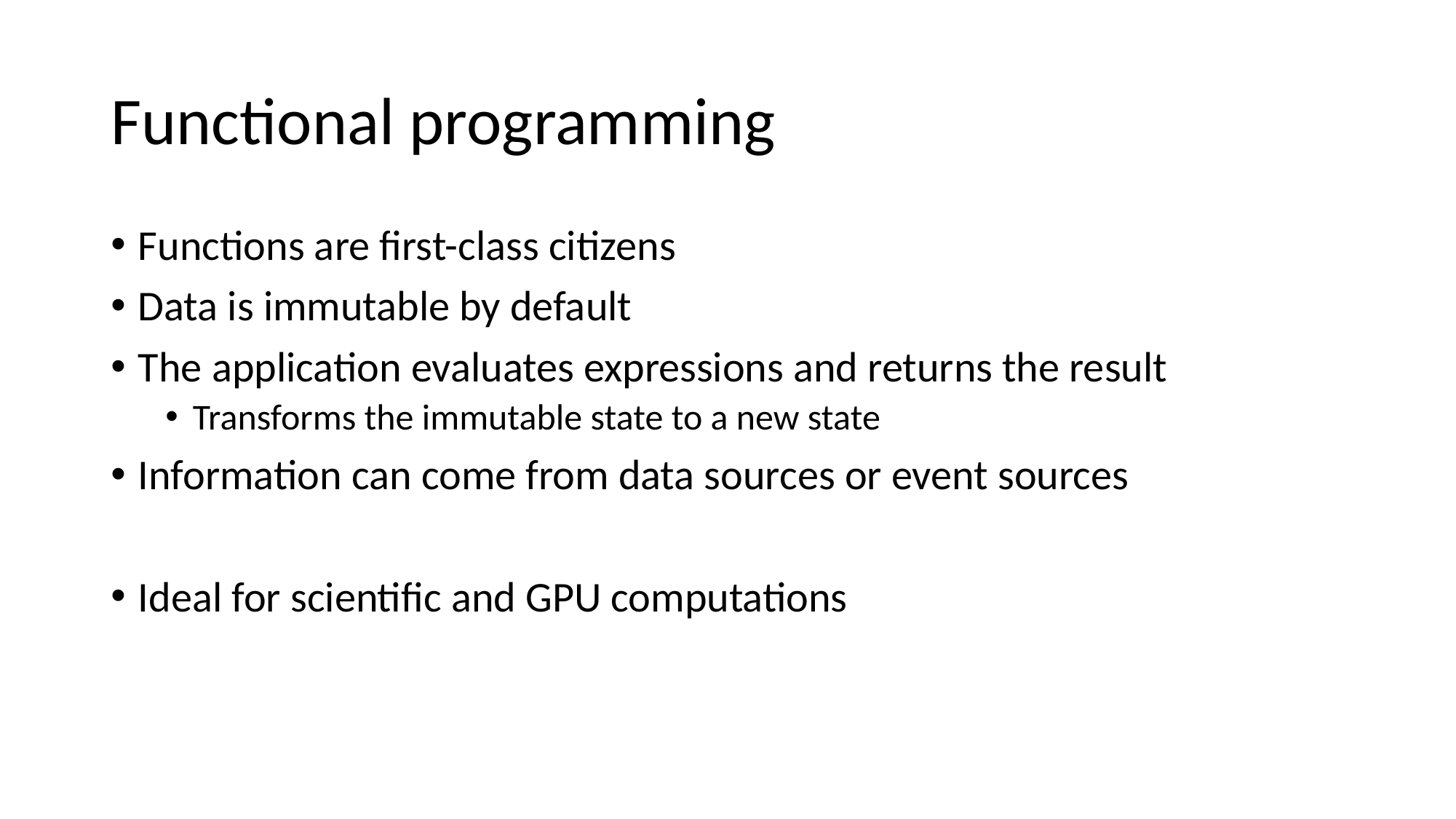

# Functional programming
Functions are first-class citizens
Data is immutable by default
The application evaluates expressions and returns the result
Transforms the immutable state to a new state
Information can come from data sources or event sources

Ideal for scientific and GPU computations